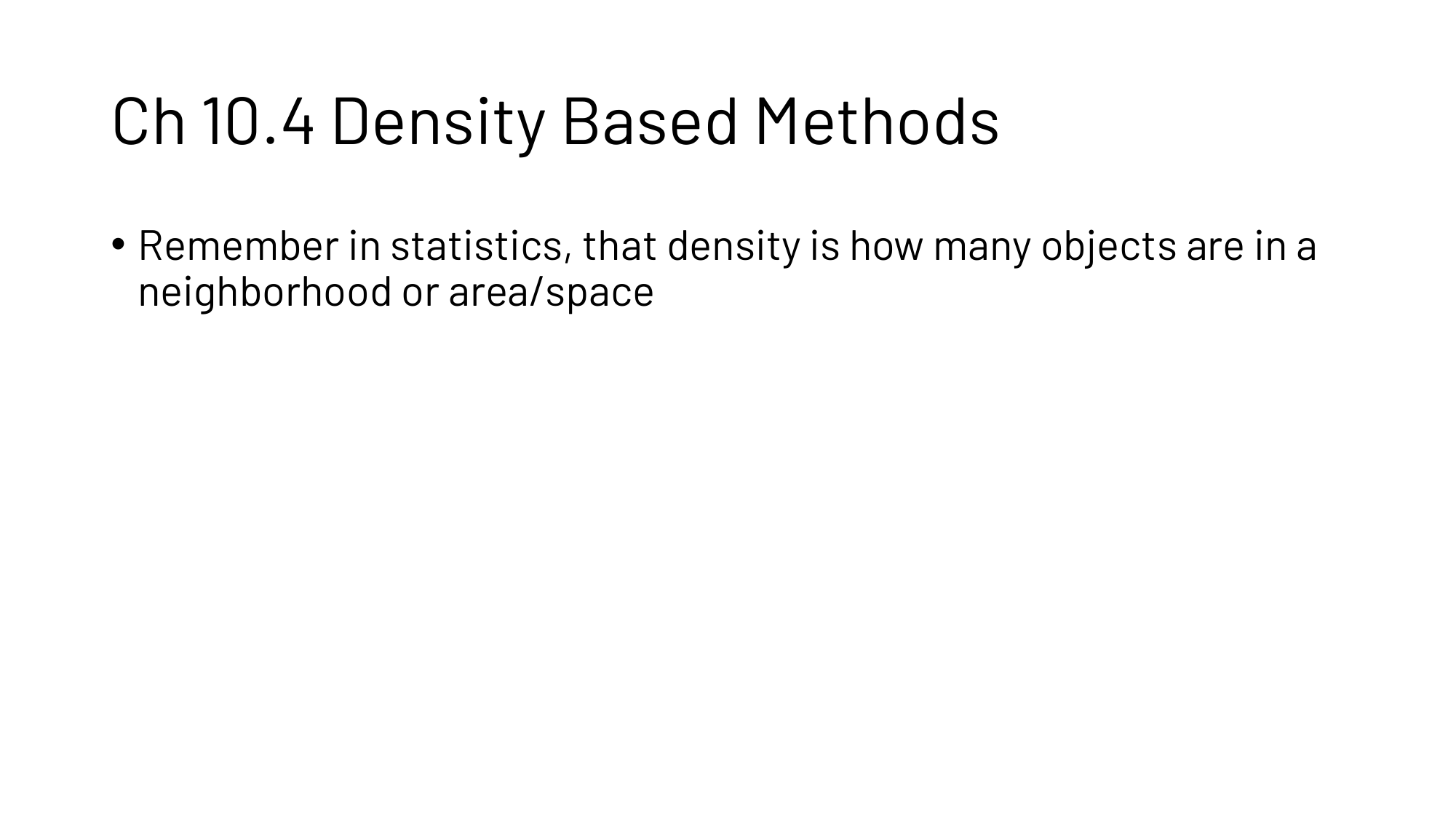

# Ch 10.4 Density Based Methods
Remember in statistics, that density is how many objects are in a neighborhood or area/space